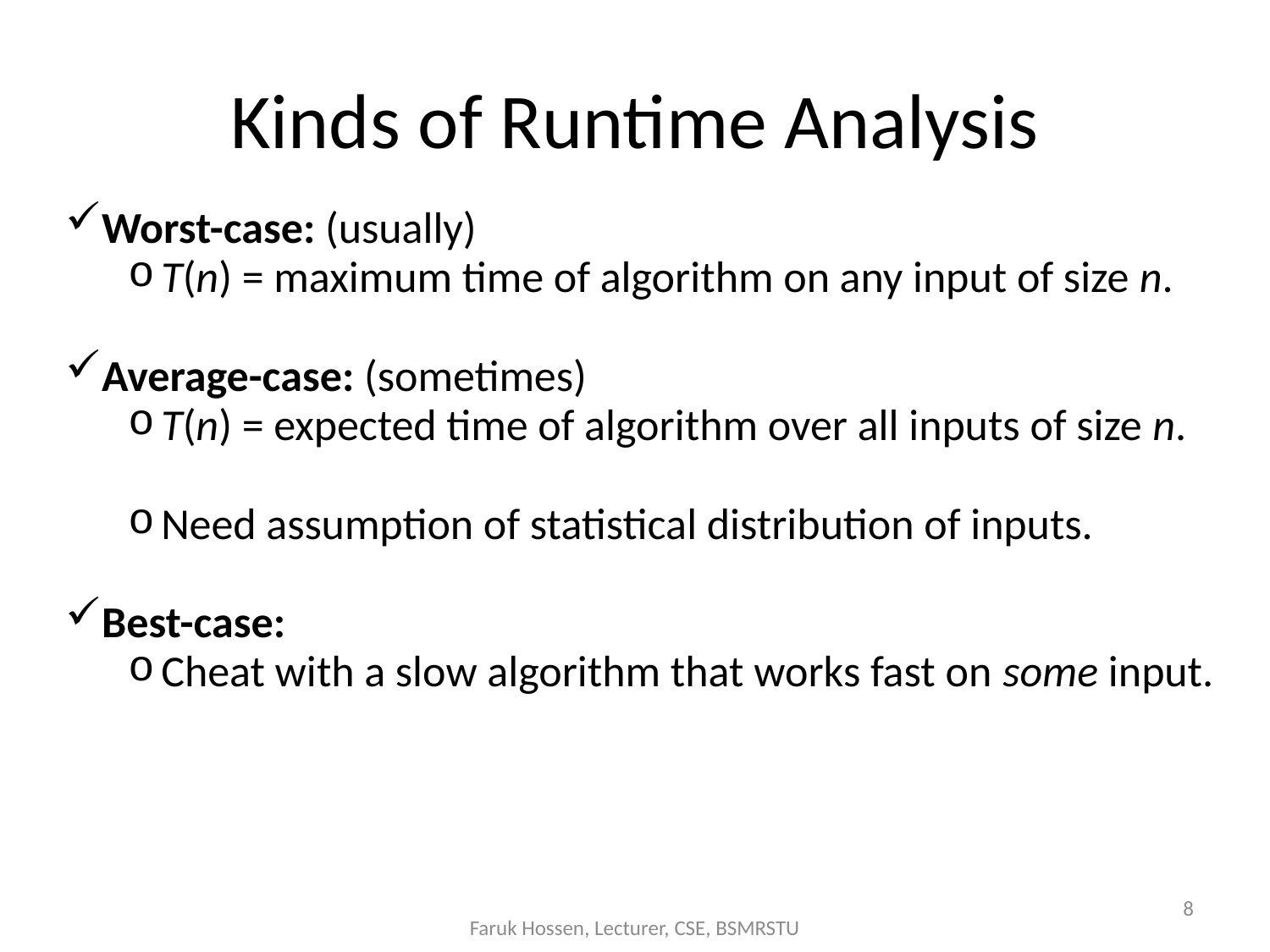

# Kinds of Runtime Analysis
Worst-case: (usually)
T(n) = maximum time of algorithm on any input of size n.

Average-case: (sometimes)
T(n) = expected time of algorithm over all inputs of size n.

Need assumption of statistical distribution of inputs.

Best-case:
Cheat with a slow algorithm that works fast on some input.
8
Faruk Hossen, Lecturer, CSE, BSMRSTU